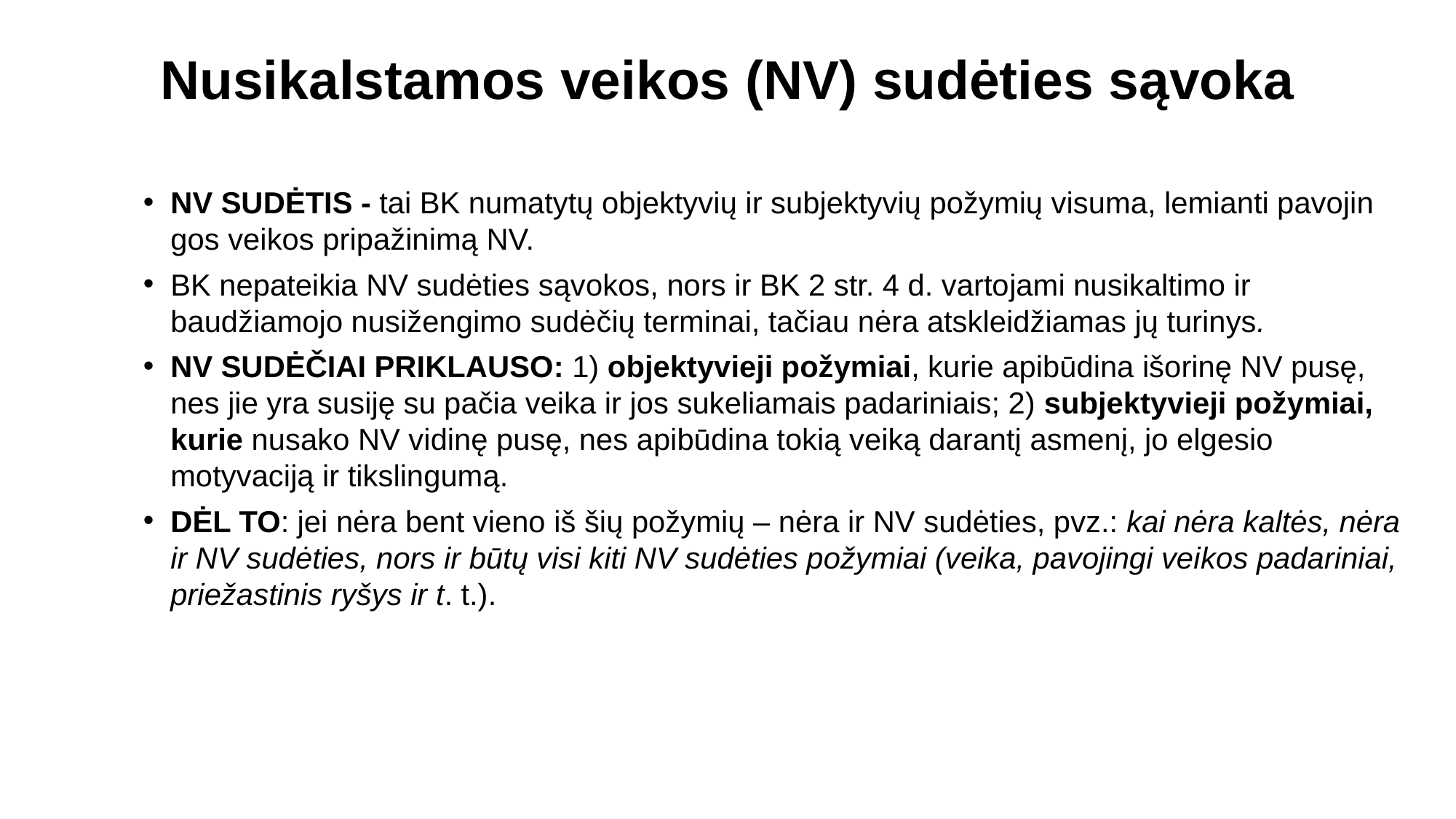

# Nusikalstamos veikos (NV) sudėties sąvoka

NV SUDĖTIS - tai BK nu­matytų objektyvių ir subjektyvių požymių visuma, lemianti pavojin­gos veikos pripažinimą NV.
BK nepateikia NV sudėties sąvokos, nors ir BK 2 str. 4 d. varto­jami nusikaltimo ir baudžiamojo nusižengimo sudėčių terminai, tačiau nėra atskleidžiamas jų turinys.
NV SUDĖČIAI PRIKLAUSO: 1) objektyvieji požymiai, kurie apibūdina išorinę NV pusę, nes jie yra susiję su pačia veika ir jos sukeliamais padariniais; 2) subjektyvieji požymiai, kurie nusako NV vidinę pusę, nes apibūdina tokią veiką darantį asmenį, jo elgesio motyvaciją ir tikslingumą.
DĖL TO: jei nėra bent vieno iš šių požymių – nėra ir NV sudėties, pvz.: kai nėra kaltės, nėra ir NV sudėties, nors ir būtų visi kiti NV sudėties požymiai (veika, pavojingi vei­kos padariniai, priežastinis ryšys ir t. t.).